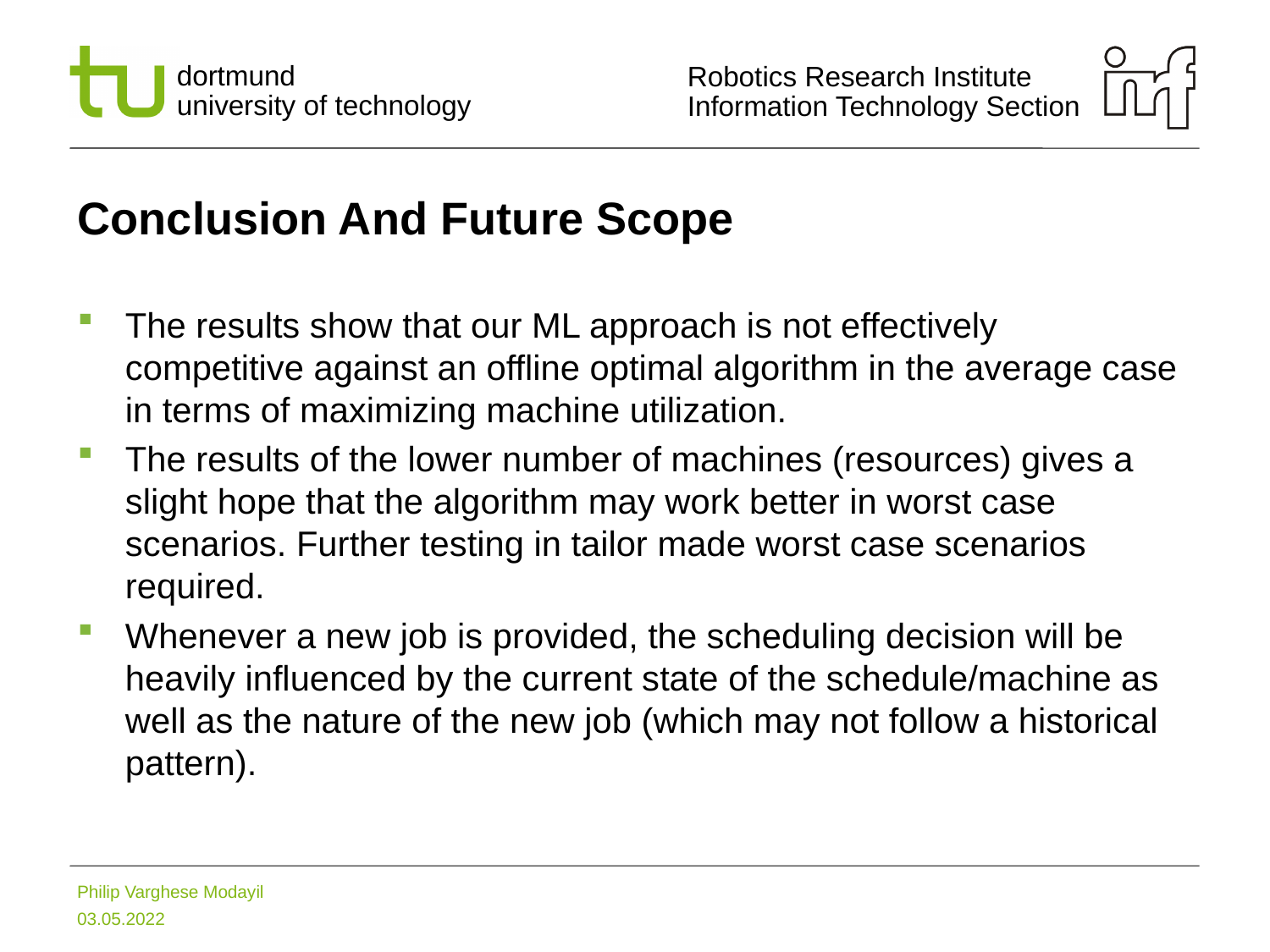

# Conclusion And Future Scope
The results show that our ML approach is not effectively competitive against an offline optimal algorithm in the average case in terms of maximizing machine utilization.
The results of the lower number of machines (resources) gives a slight hope that the algorithm may work better in worst case scenarios. Further testing in tailor made worst case scenarios required.
Whenever a new job is provided, the scheduling decision will be heavily influenced by the current state of the schedule/machine as well as the nature of the new job (which may not follow a historical pattern).